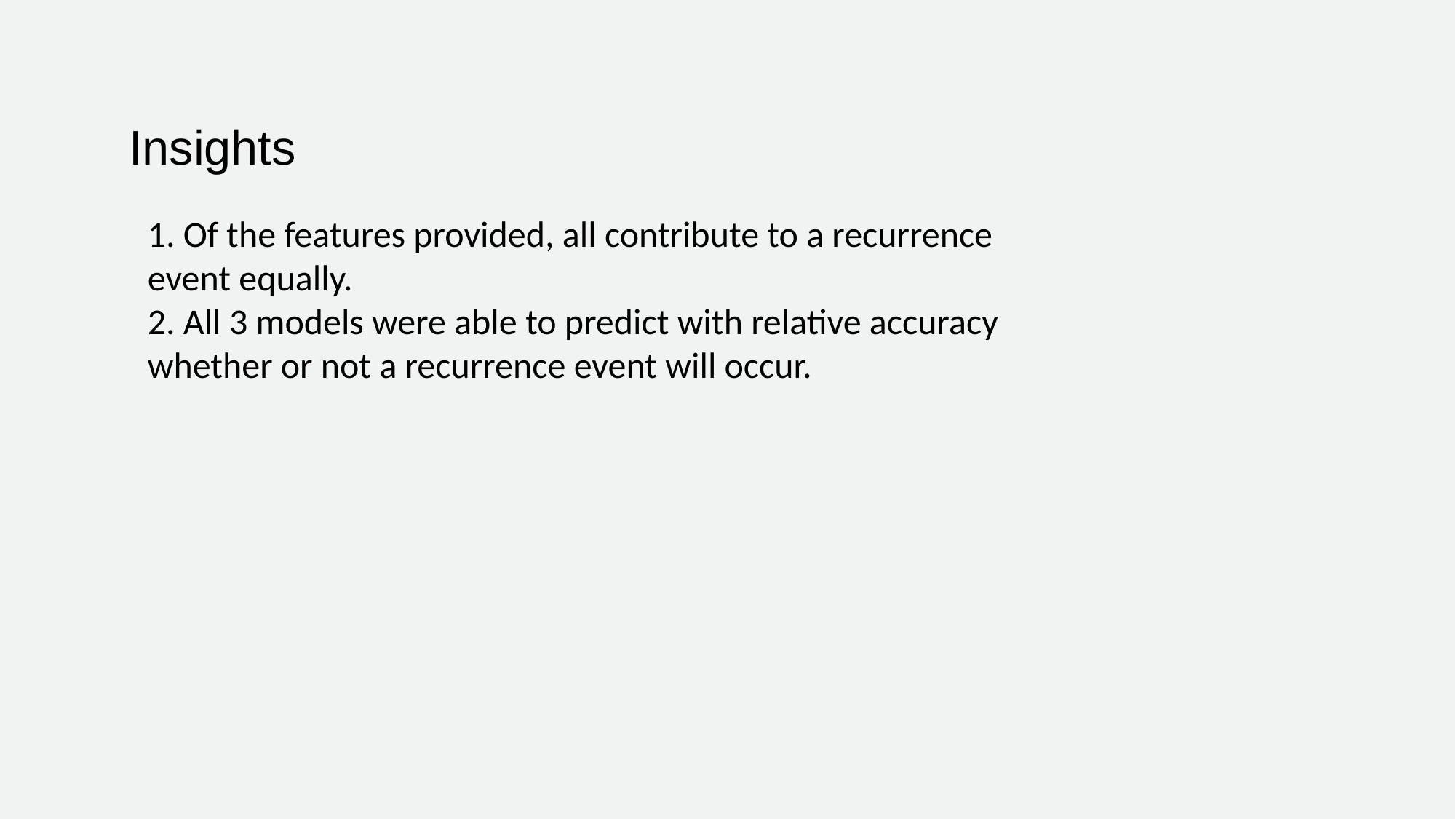

# Insights
1. Of the features provided, all contribute to a recurrence event equally.
2. All 3 models were able to predict with relative accuracy whether or not a recurrence event will occur.